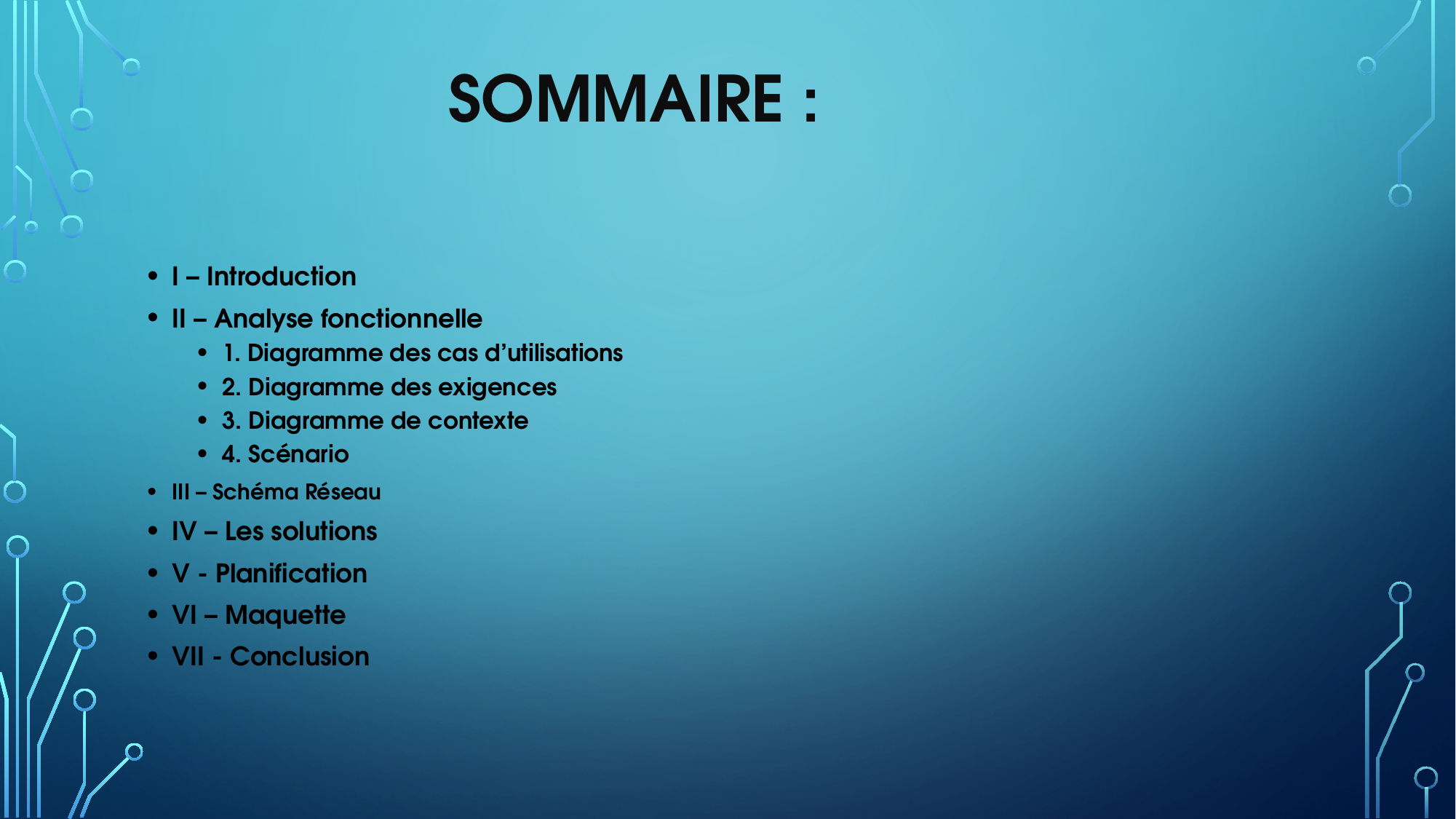

# Sommaire :
I – Introduction
II – Analyse fonctionnelle
1. Diagramme des cas d’utilisations
2. Diagramme des exigences
3. Diagramme de contexte
4. Scénario
III – Schéma Réseau
IV – Les solutions
V - Planification
VI – Maquette
VII - Conclusion